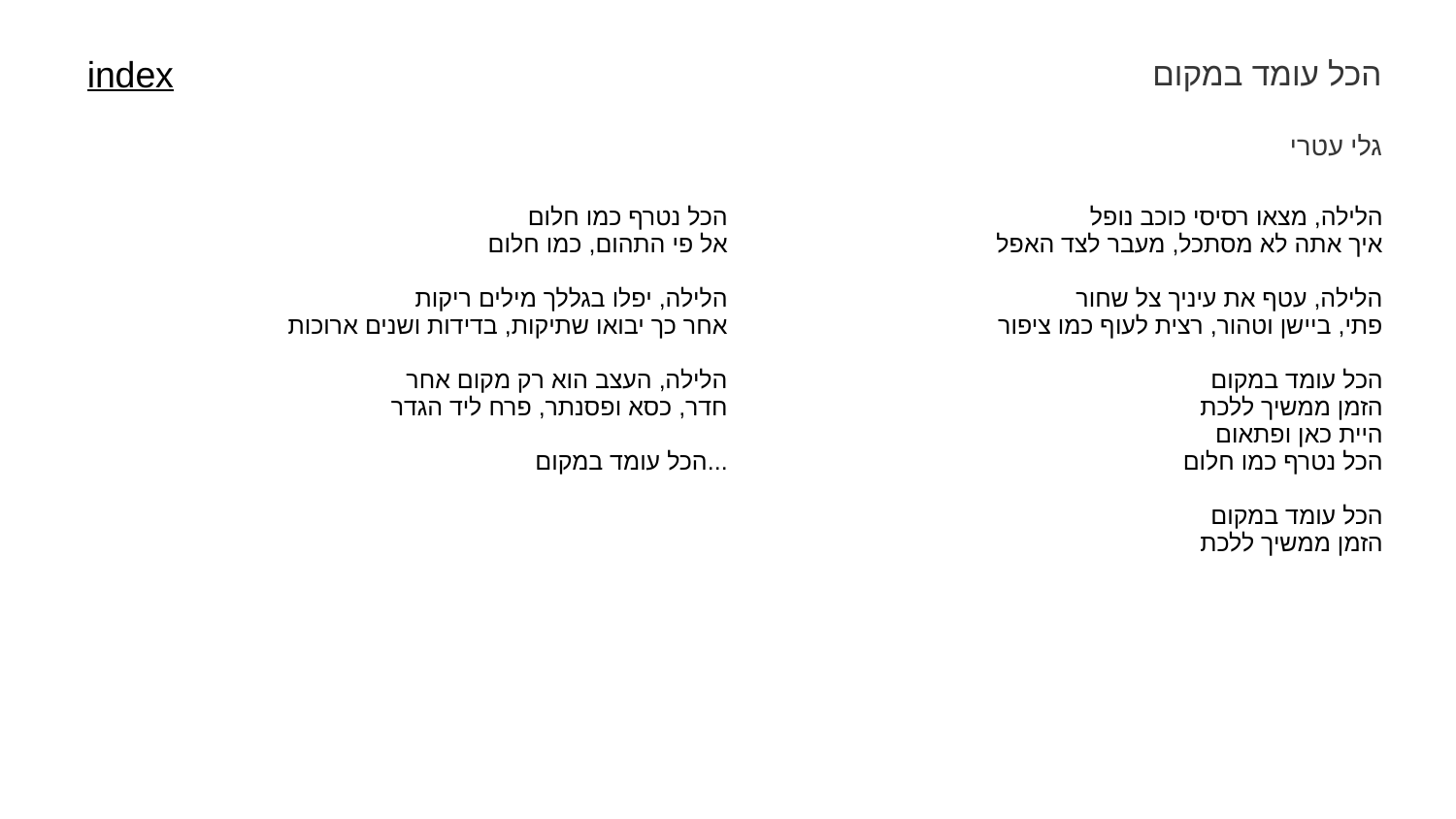

הכל עומד במקום
index
גלי עטרי
| הכל נטרף כמו חלום אל פי התהום, כמו חלום הלילה, יפלו בגללך מילים ריקות אחר כך יבואו שתיקות, בדידות ושנים ארוכות הלילה, העצב הוא רק מקום אחר חדר, כסא ופסנתר, פרח ליד הגדר הכל עומד במקום... | הלילה, מצאו רסיסי כוכב נופל איך אתה לא מסתכל, מעבר לצד האפל הלילה, עטף את עיניך צל שחור פתי, ביישן וטהור, רצית לעוף כמו ציפור הכל עומד במקום הזמן ממשיך ללכת היית כאן ופתאום הכל נטרף כמו חלום הכל עומד במקום הזמן ממשיך ללכת |
| --- | --- |